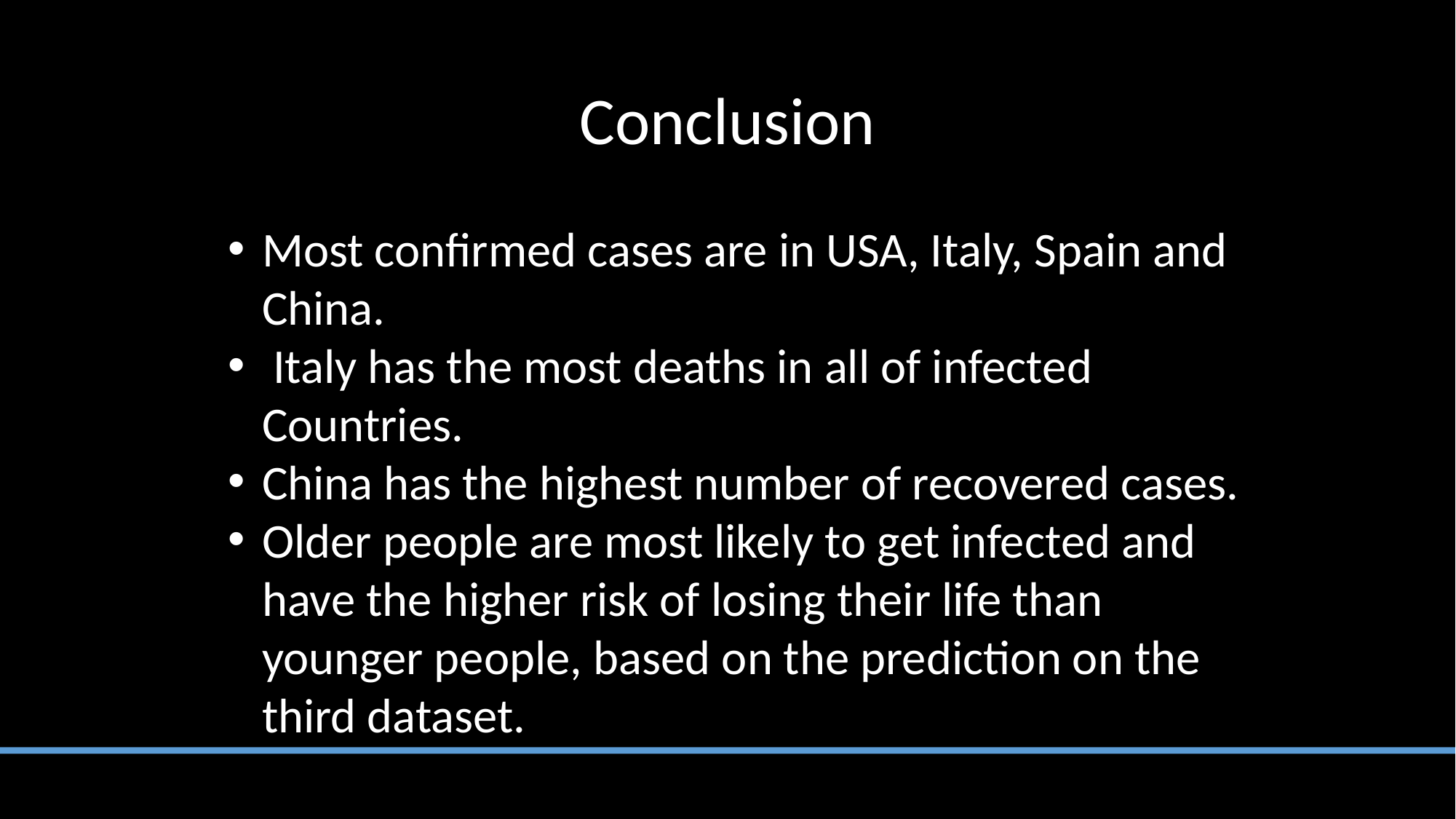

# Conclusion
Most confirmed cases are in USA, Italy, Spain and China.
 Italy has the most deaths in all of infected Countries.
China has the highest number of recovered cases.
Older people are most likely to get infected and have the higher risk of losing their life than younger people, based on the prediction on the third dataset.